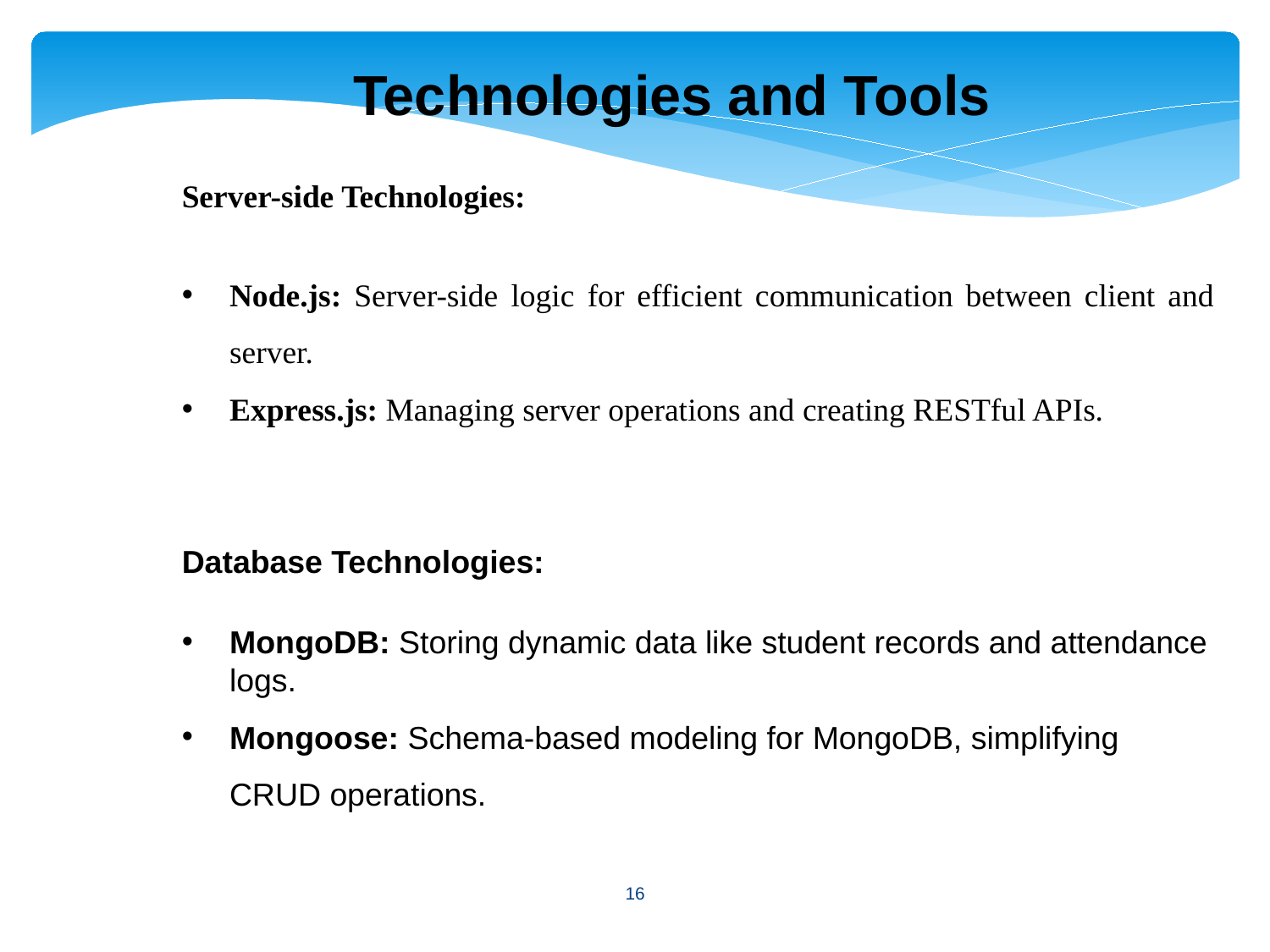

Technologies and Tools
Server-side Technologies:

Node.js: Server-side logic for efficient communication between client and server.
Express.js: Managing server operations and creating RESTful APIs.

Database Technologies:

MongoDB: Storing dynamic data like student records and attendance logs.
Mongoose: Schema-based modeling for MongoDB, simplifying CRUD operations.

16